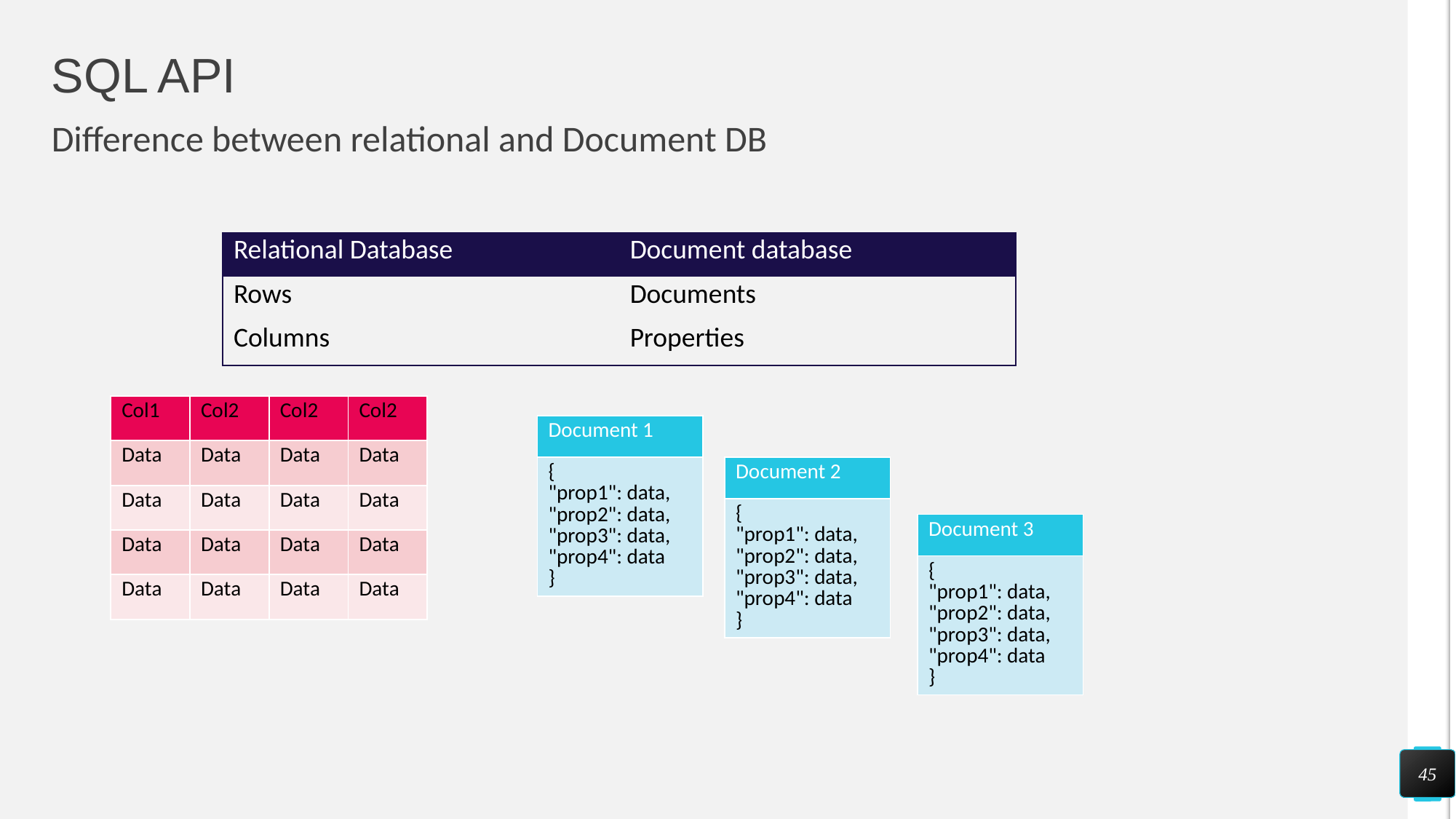

# SQL API
Difference between relational and Document DB
| Relational Database | Document database |
| --- | --- |
| Rows | Documents |
| Columns | Properties |
| Col1 | Col2 | Col2 | Col2 |
| --- | --- | --- | --- |
| Data | Data | Data | Data |
| Data | Data | Data | Data |
| Data | Data | Data | Data |
| Data | Data | Data | Data |
| Document 1 |
| --- |
| { "prop1": data, "prop2": data, "prop3": data, "prop4": data } |
| Document 2 |
| --- |
| { "prop1": data, "prop2": data, "prop3": data, "prop4": data } |
| Document 3 |
| --- |
| { "prop1": data, "prop2": data, "prop3": data, "prop4": data } |
45